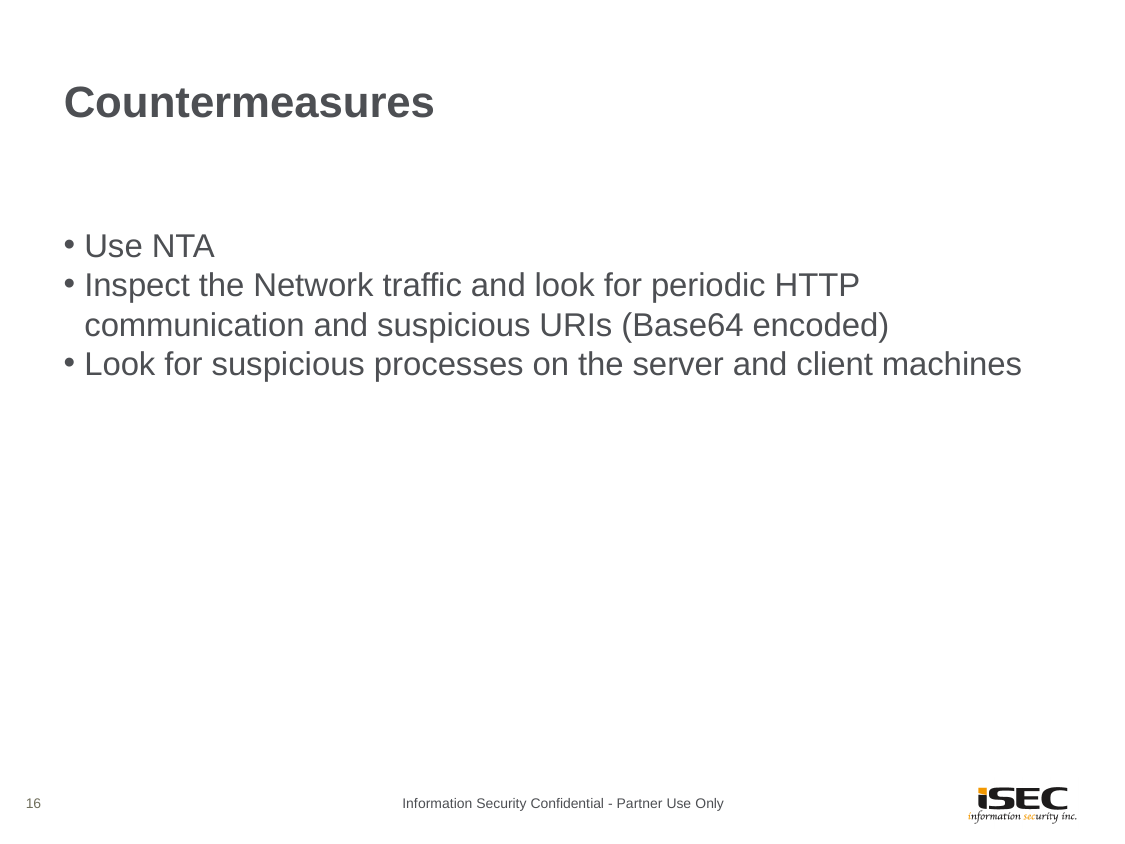

# Countermeasures
Use NTA
Inspect the Network traffic and look for periodic HTTP communication and suspicious URIs (Base64 encoded)
Look for suspicious processes on the server and client machines

16